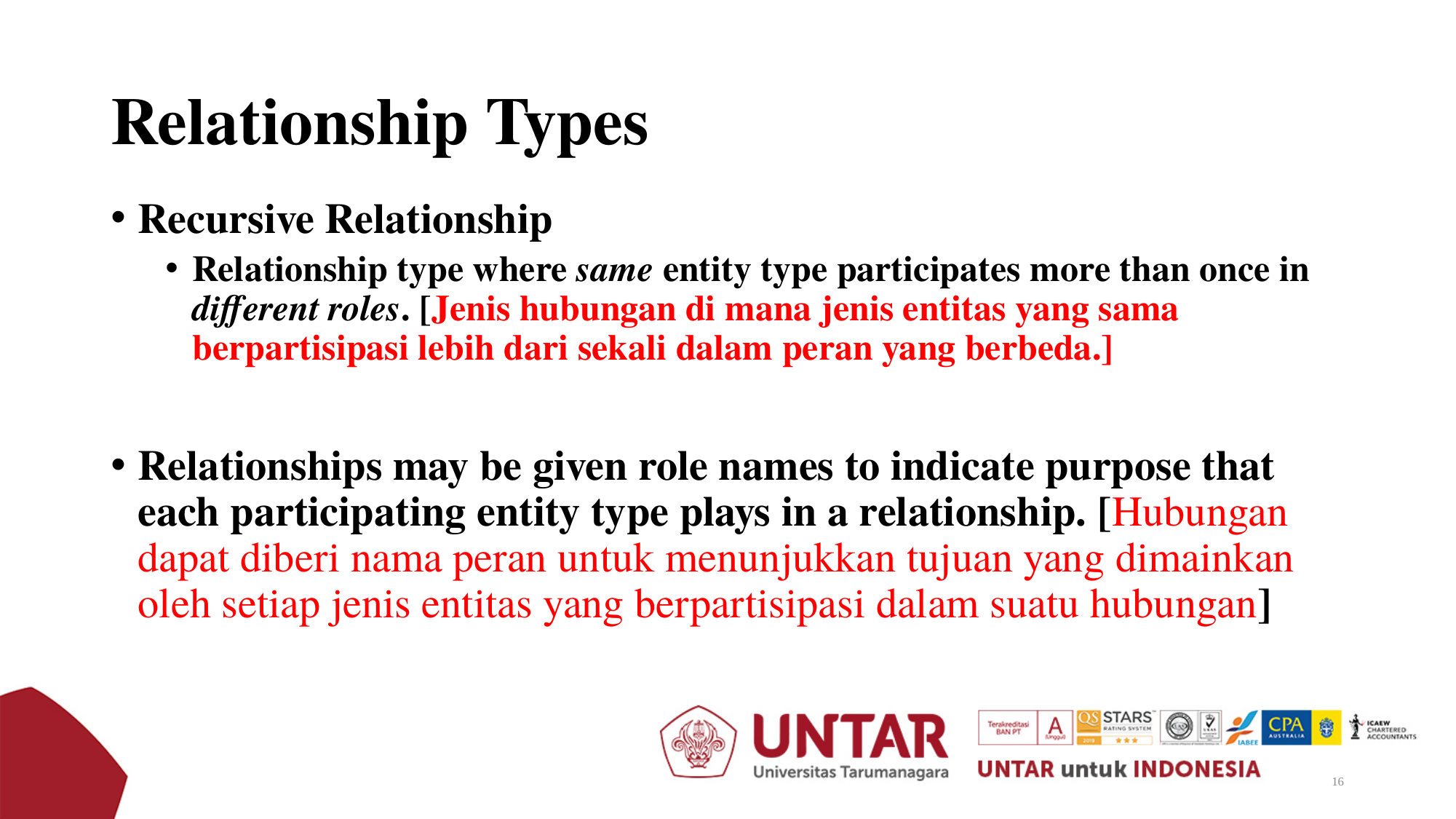

# Relationship Types
Recursive Relationship
Relationship type where same entity type participates more than once in different roles. [Jenis hubungan di mana jenis entitas yang sama berpartisipasi lebih dari sekali dalam peran yang berbeda.]

Relationships may be given role names to indicate purpose that each participating entity type plays in a relationship. [Hubungan dapat diberi nama peran untuk menunjukkan tujuan yang dimainkan oleh setiap jenis entitas yang berpartisipasi dalam suatu hubungan]
16